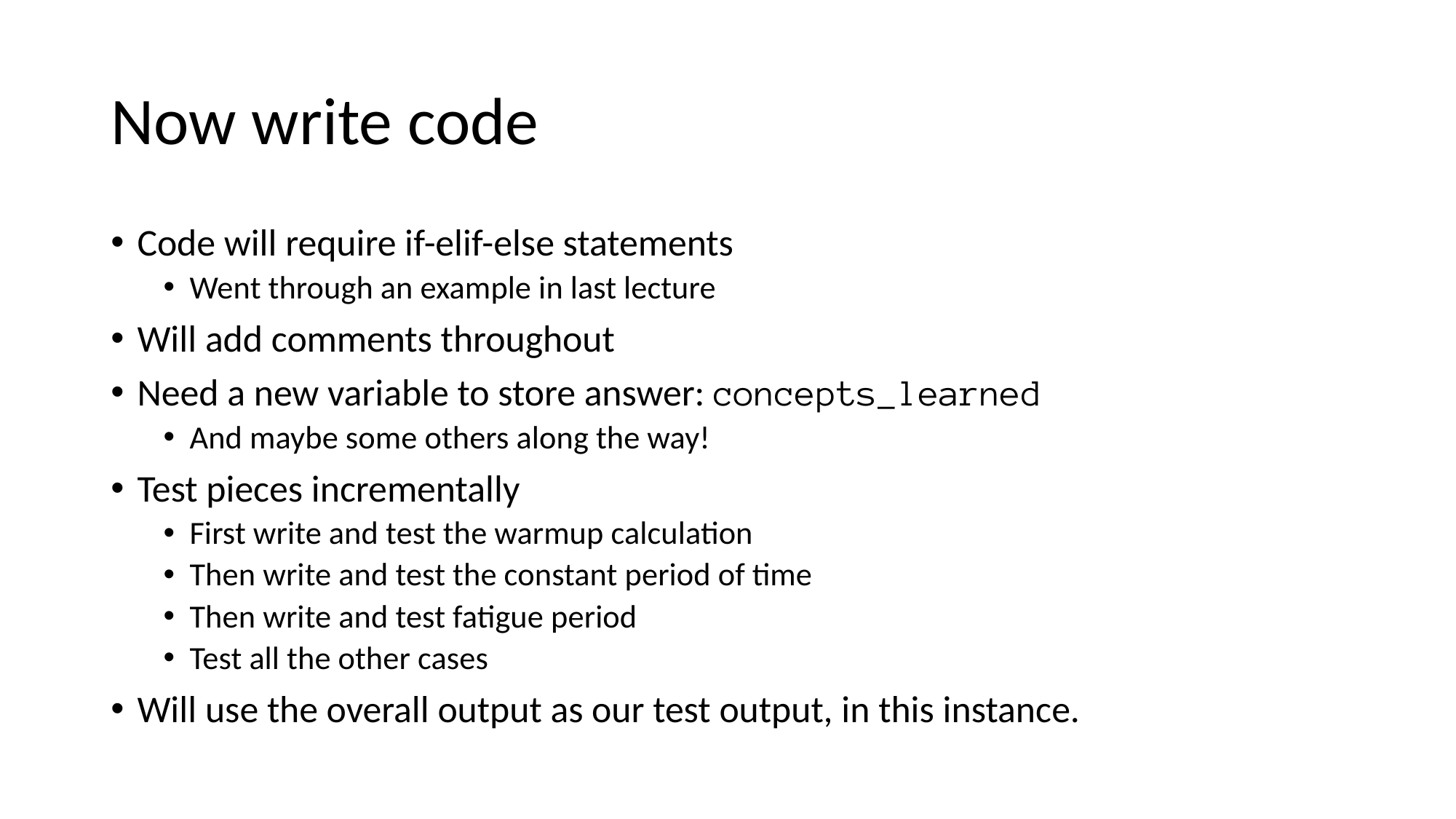

# Now write code
Code will require if-elif-else statements
Went through an example in last lecture
Will add comments throughout
Need a new variable to store answer: concepts_learned
And maybe some others along the way!
Test pieces incrementally
First write and test the warmup calculation
Then write and test the constant period of time
Then write and test fatigue period
Test all the other cases
Will use the overall output as our test output, in this instance.